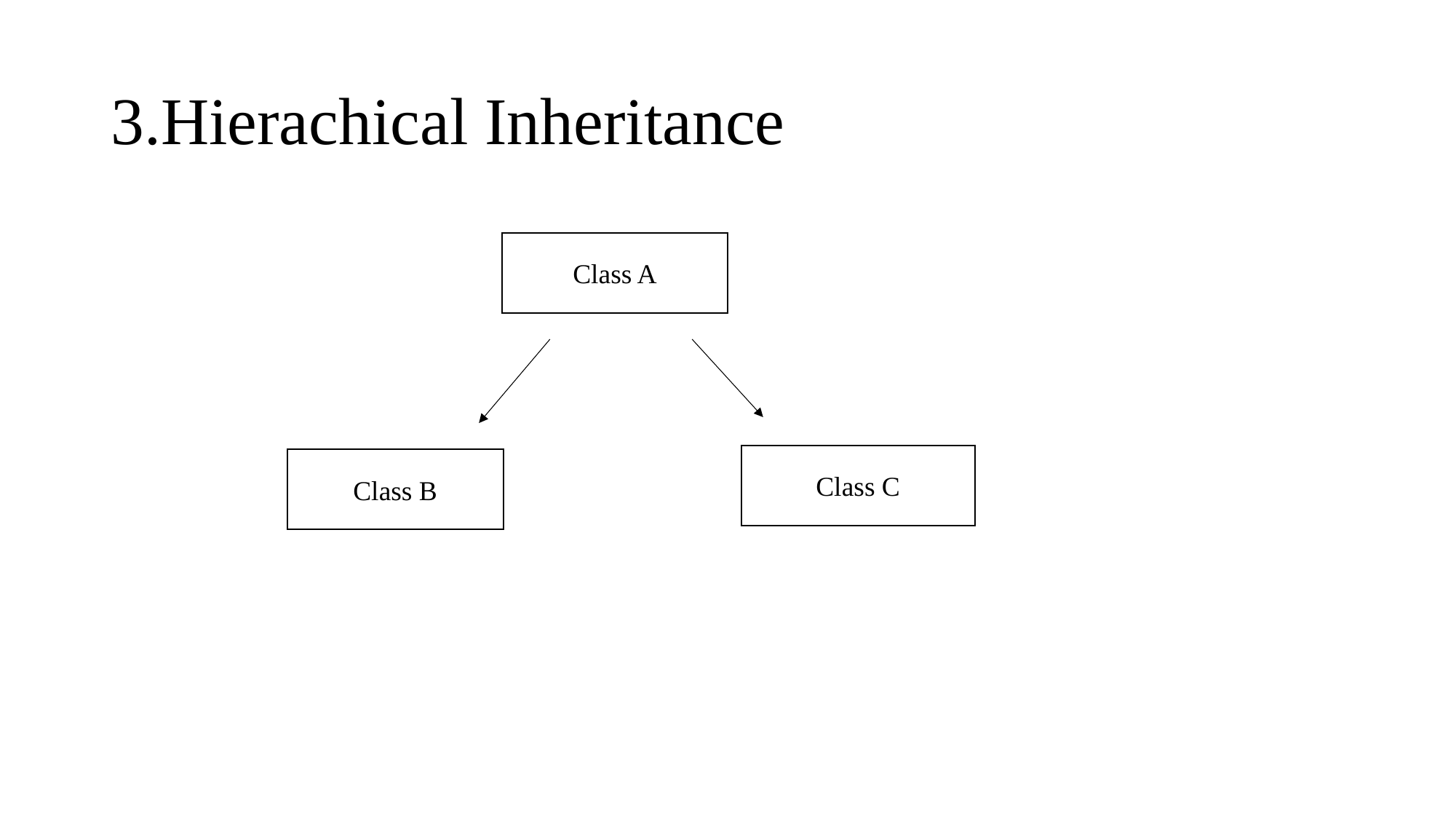

# 3.Hierachical Inheritance
Class A
Class C
Class B